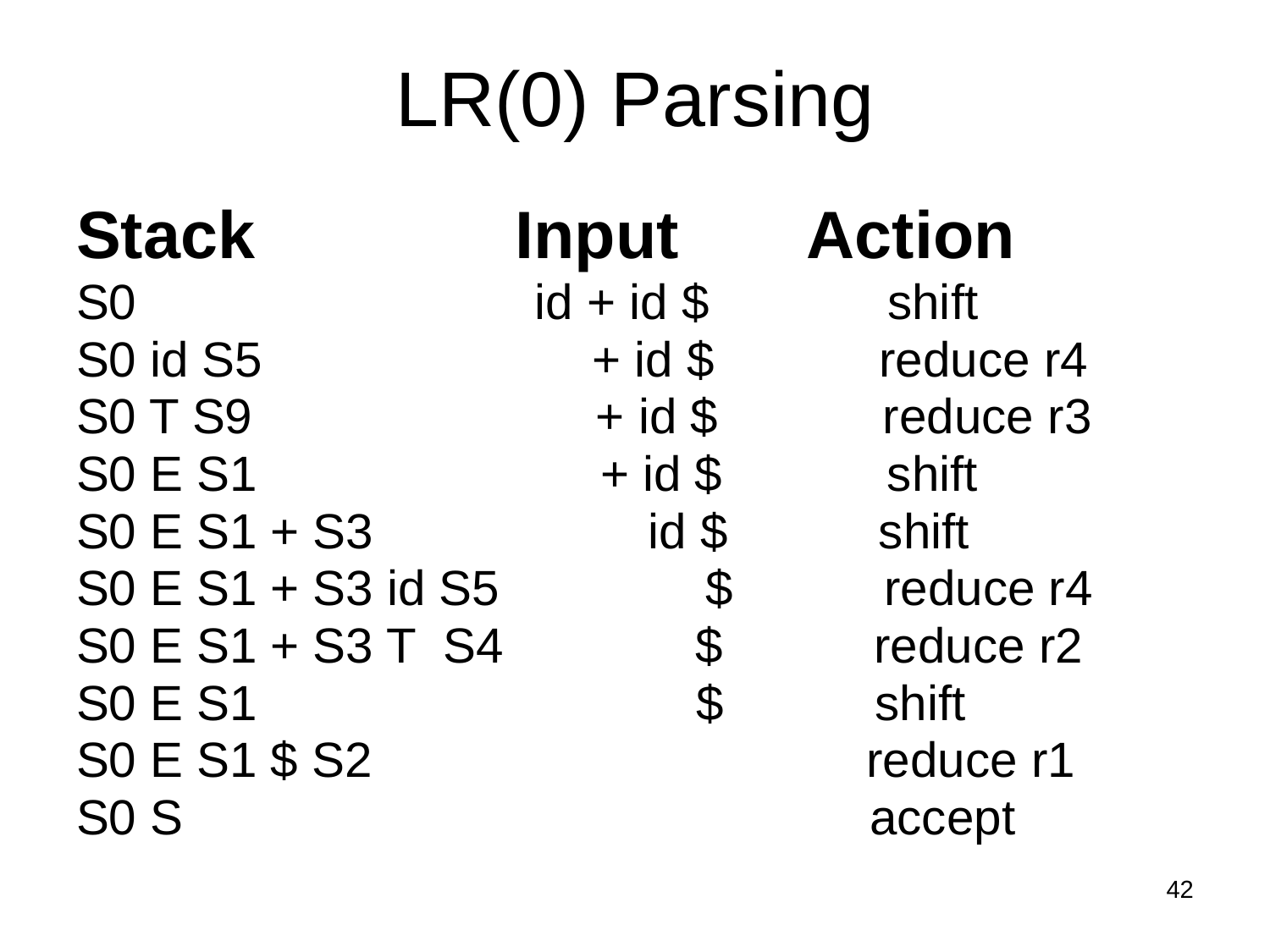

LR(0) Parsing
Stack              Input       Action
S0                             id + id $             shift
S0 id S5                        + id $            reduce r4
S0 T S9                         + id $            reduce r3
S0 E S1                         + id $            shift
S0 E S1 + S3                    id $           shift
S0 E S1 + S3 id S5               $           reduce r4
S0 E S1 + S3 T  S4              $           reduce r2
S0 E S1                                $           shift
S0 E S1 $ S2                                    reduce r1
S0 S                                                  accept
42